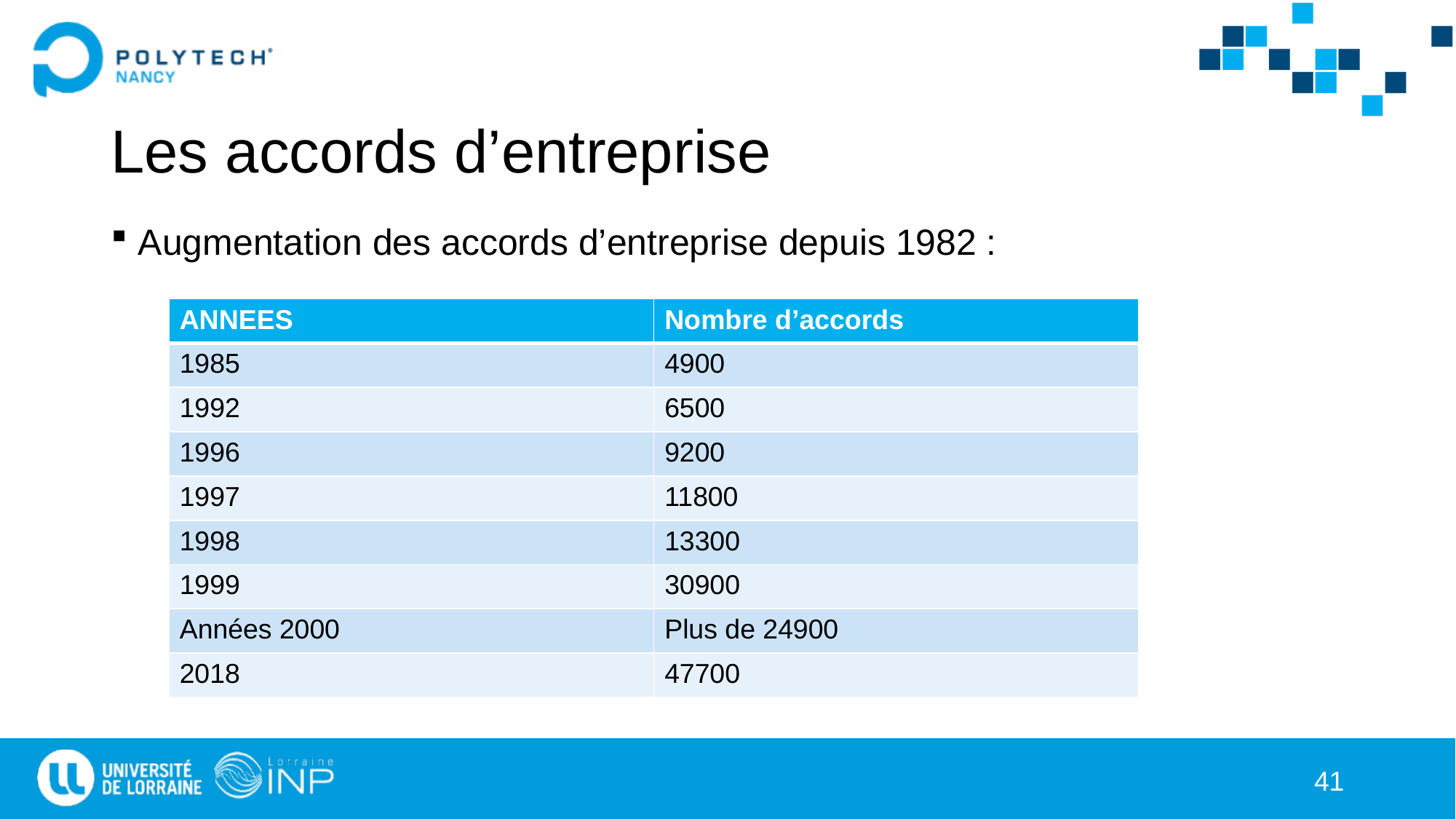

# Les accords d’entreprise
Augmentation des accords d’entreprise depuis 1982 :

| ANNEES | Nombre d’accords |
| --- | --- |
| 1985 | 4900 |
| 1992 | 6500 |
| 1996 | 9200 |
| 1997 | 11800 |
| 1998 | 13300 |
| 1999 | 30900 |
| Années 2000 | Plus de 24900 |
| 2018 | 47700 |